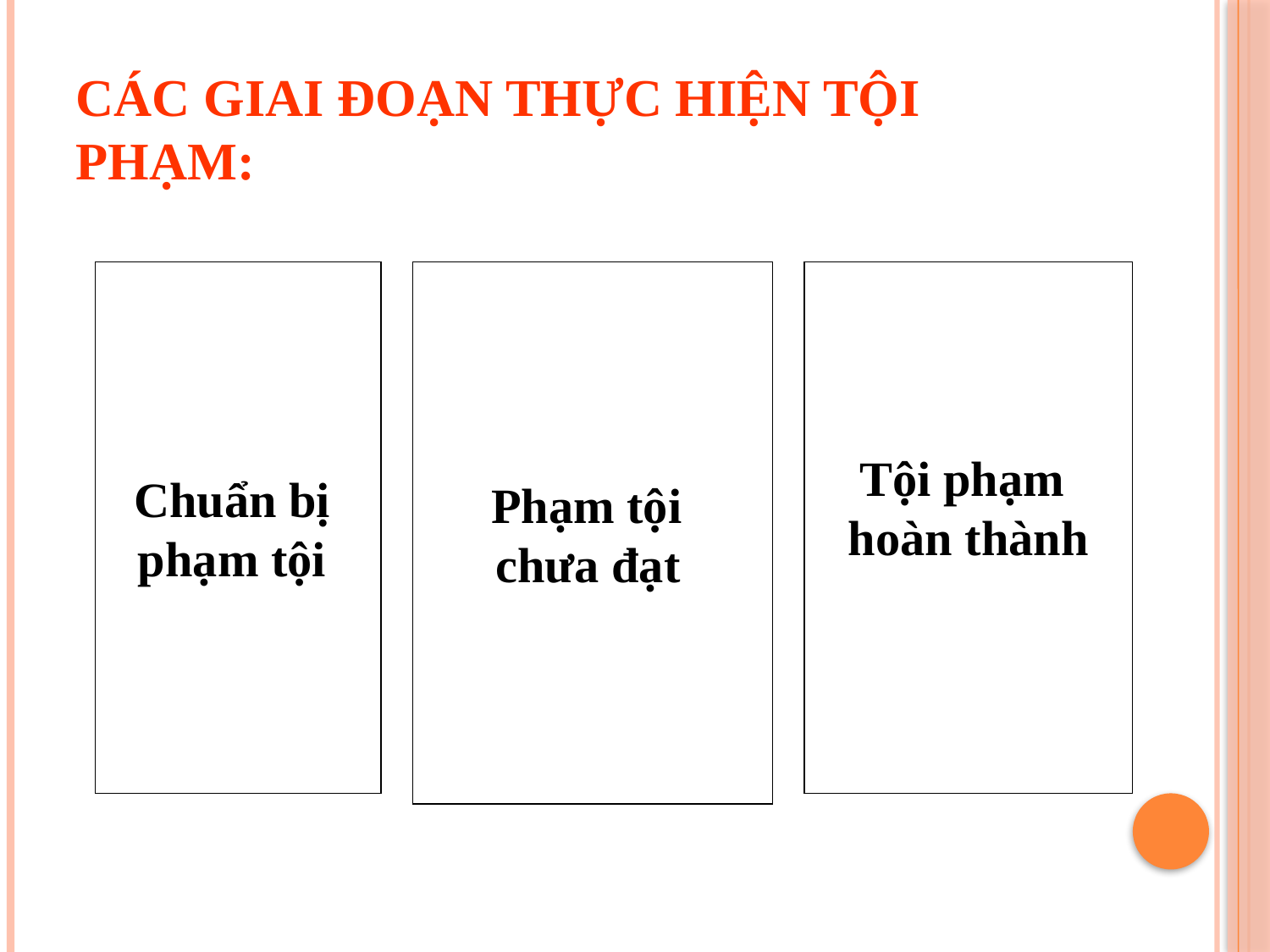

# Các giai đoạn thực hiện tội phạm:
Chuẩn bị
phạm tội
Phạm tội
chưa đạt
Tội phạm
hoàn thành